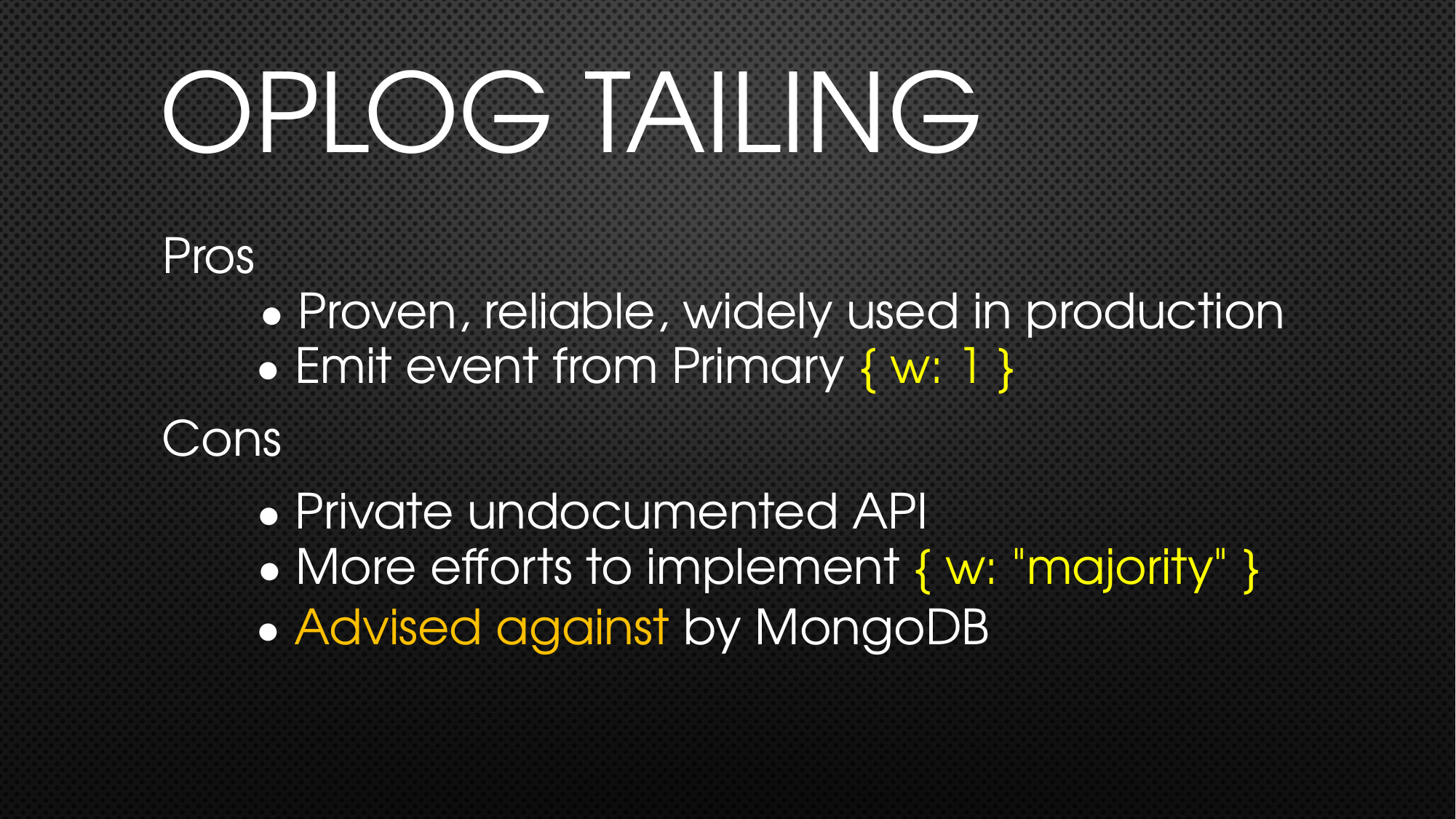

# Oplog tailing
Pros
• Proven, reliable, widely used in production
• Emit event from Primary { w: 1 }
Cons
• Private undocumented API
• More efforts to implement { w: "majority" }
• Advised against by MongoDB